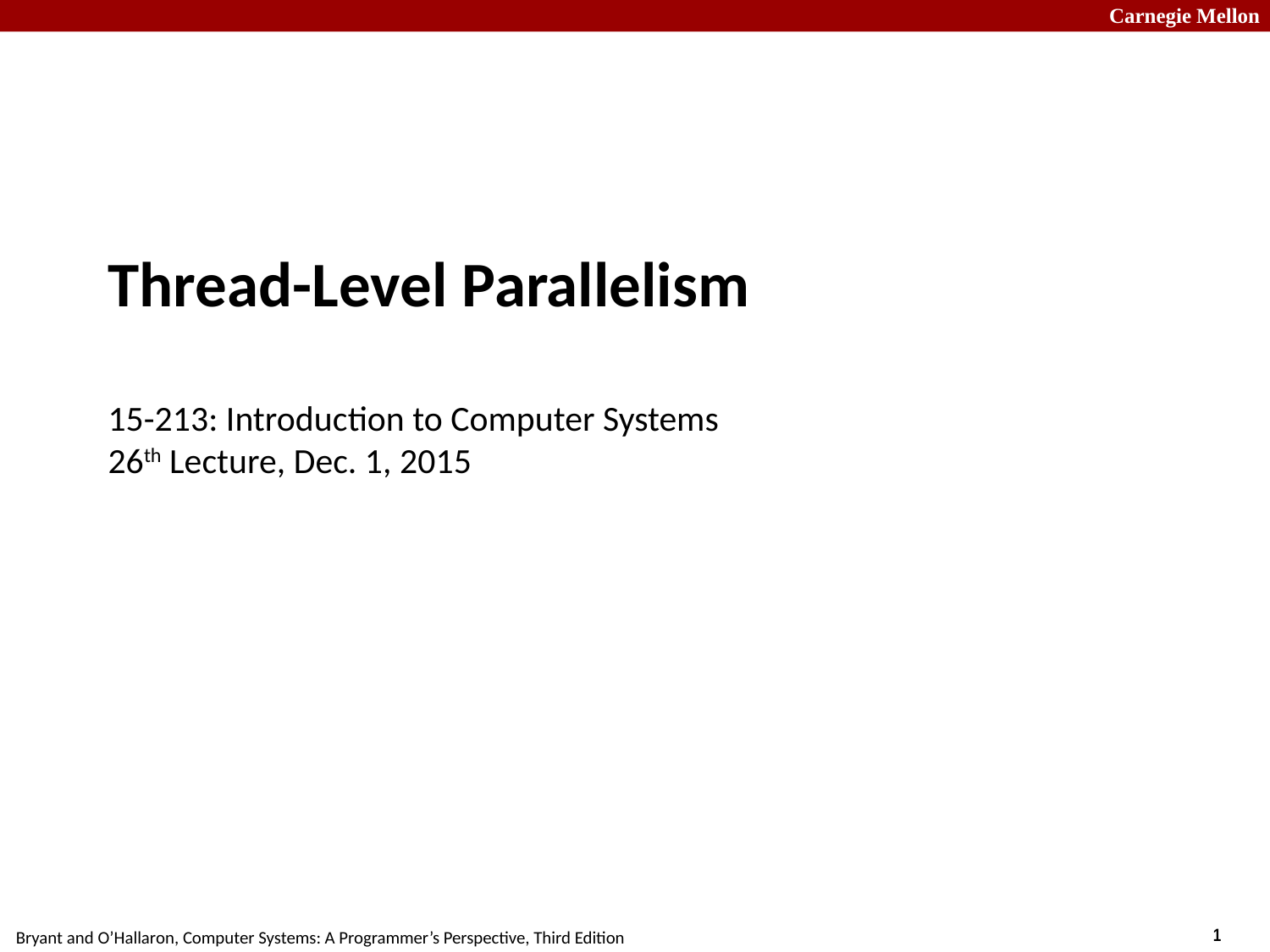

# Thread-Level Parallelism 15-213: Introduction to Computer Systems 26th Lecture, Dec. 1, 2015